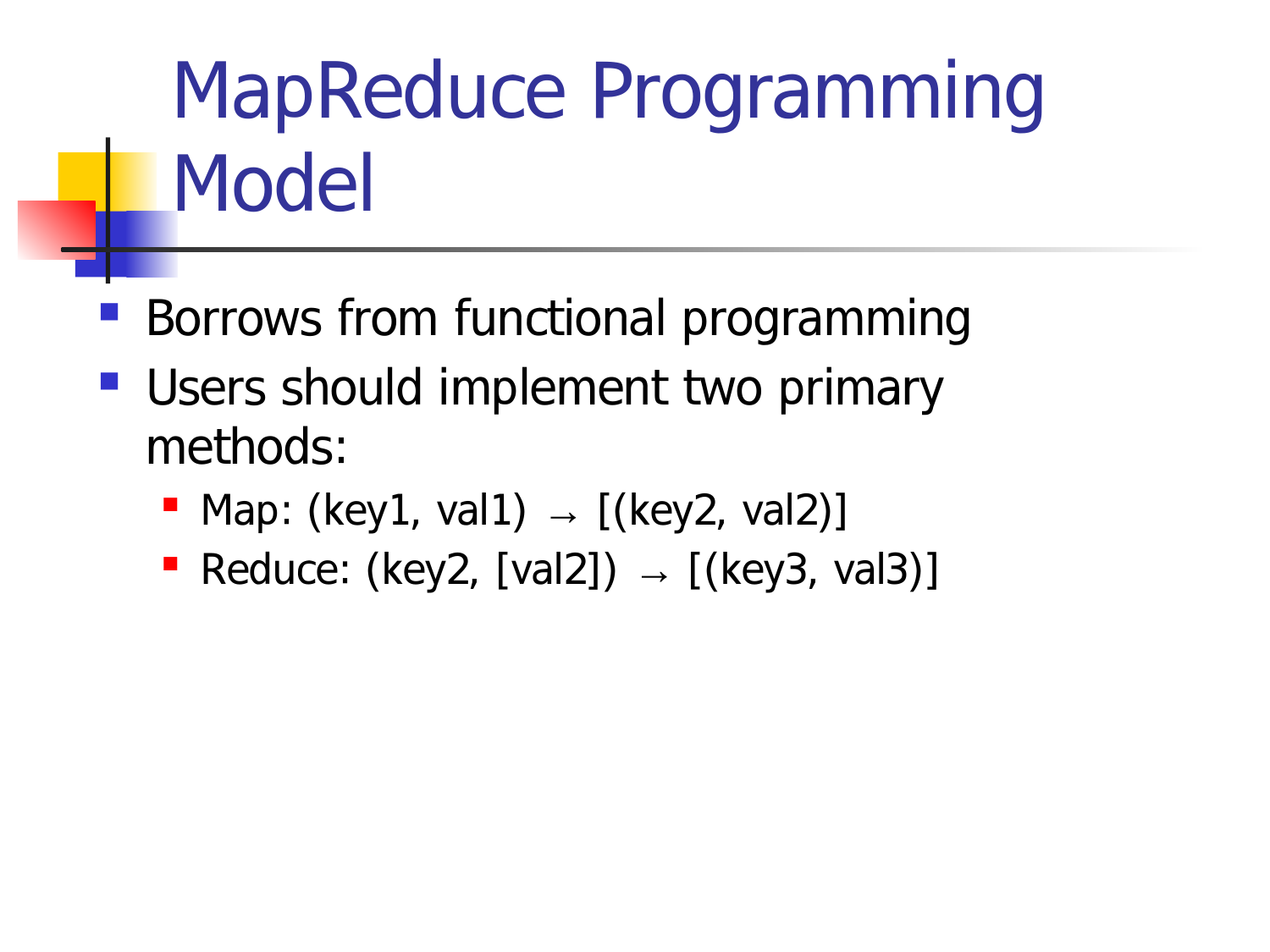

# MapReduce Programming Model
Borrows from functional programming
Users should implement two primary methods:
Map: (key1, val1) → [(key2, val2)]
Reduce: (key2, [val2]) → [(key3, val3)]